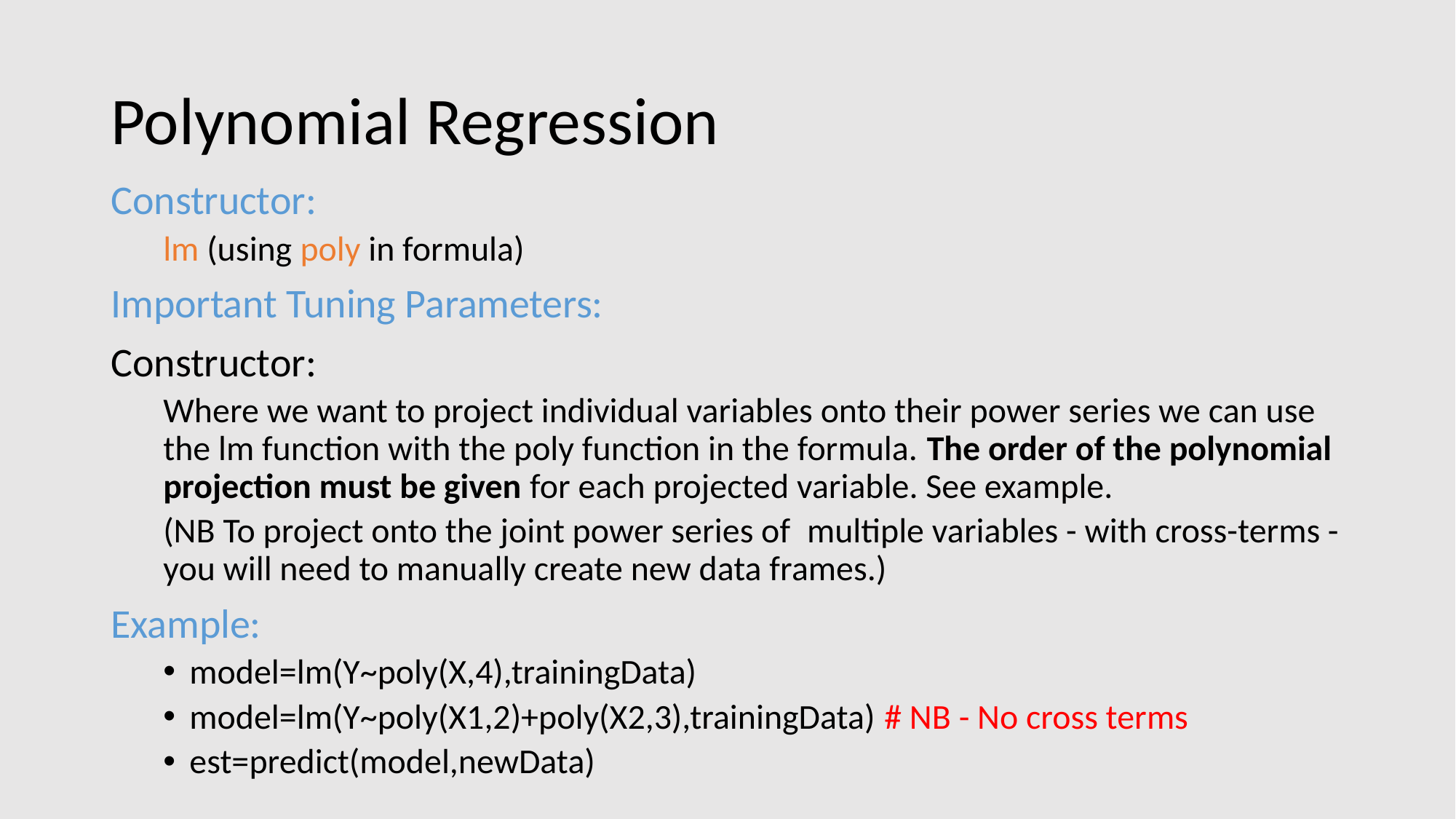

# Polynomial Regression
Constructor:
lm (using poly in formula)
Important Tuning Parameters:
Constructor:
Where we want to project individual variables onto their power series we can use the lm function with the poly function in the formula. The order of the polynomial projection must be given for each projected variable. See example.
(NB To project onto the joint power series of  multiple variables - with cross-terms - you will need to manually create new data frames.)
Example:
model=lm(Y~poly(X,4),trainingData)
model=lm(Y~poly(X1,2)+poly(X2,3),trainingData) # NB - No cross terms
est=predict(model,newData)